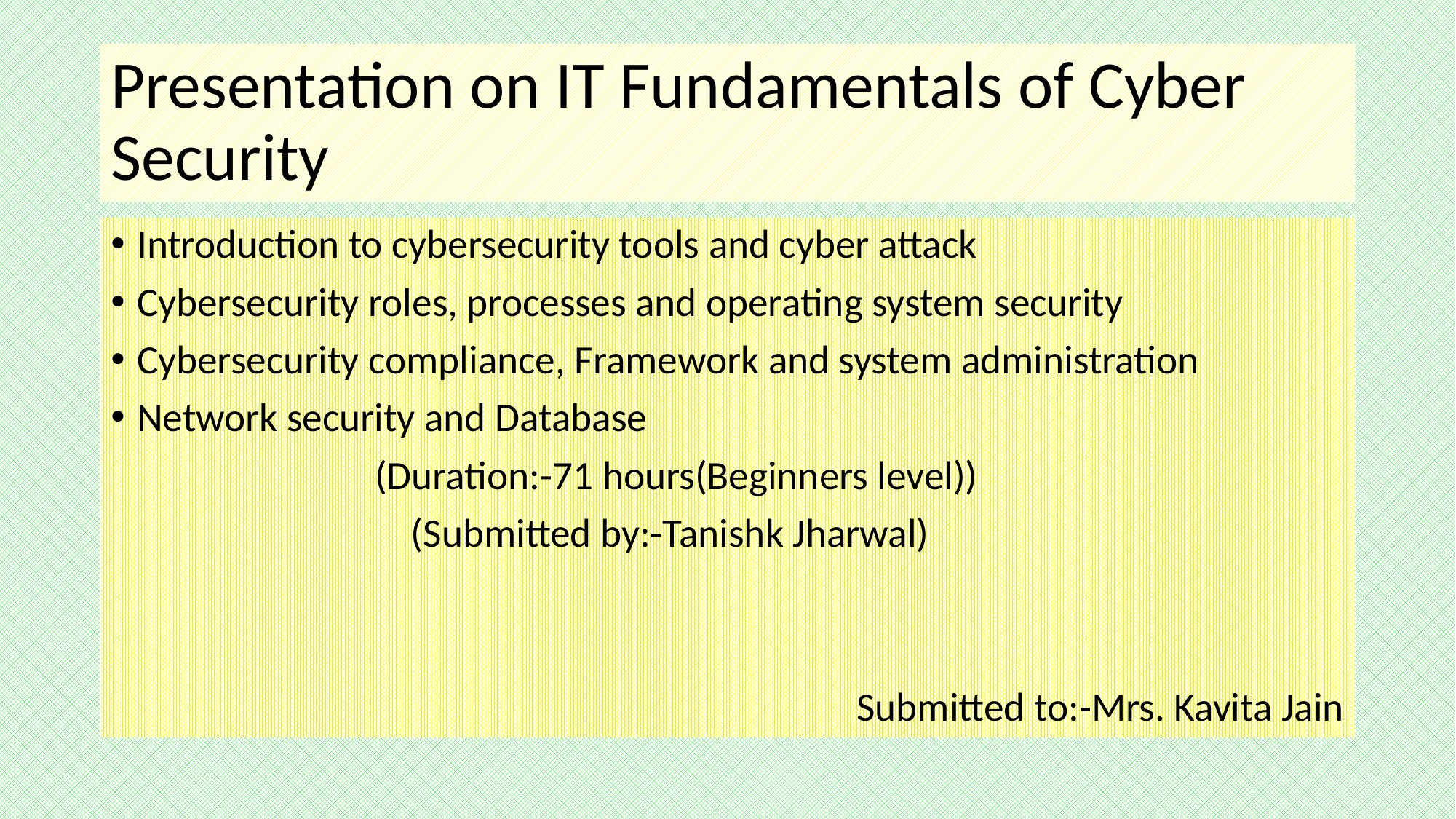

# Presentation on IT Fundamentals of Cyber Security
Introduction to cybersecurity tools and cyber attack
Cybersecurity roles, processes and operating system security
Cybersecurity compliance, Framework and system administration
Network security and Database
                             (Duration:-71 hours(Beginners level))
                                 (Submitted by:-Tanishk Jharwal)

Submitted to:-Mrs. Kavita Jain